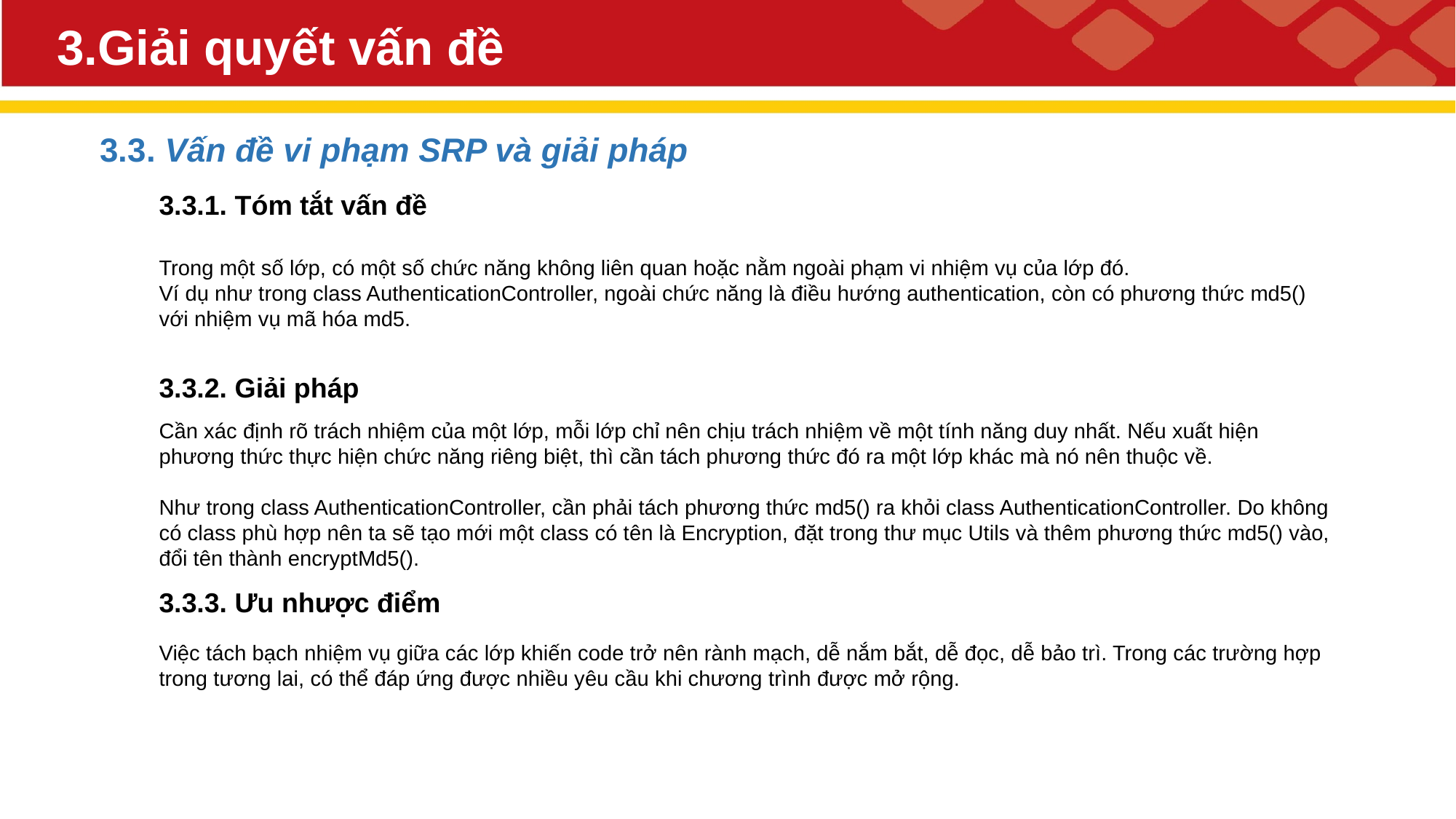

# 3.Giải quyết vấn đề
3.3. Vấn đề vi phạm SRP và giải pháp
3.3.1. Tóm tắt vấn đề
Trong một số lớp, có một số chức năng không liên quan hoặc nằm ngoài phạm vi nhiệm vụ của lớp đó.
Ví dụ như trong class AuthenticationController, ngoài chức năng là điều hướng authentication, còn có phương thức md5() với nhiệm vụ mã hóa md5.
3.3.2. Giải pháp
Cần xác định rõ trách nhiệm của một lớp, mỗi lớp chỉ nên chịu trách nhiệm về một tính năng duy nhất. Nếu xuất hiện phương thức thực hiện chức năng riêng biệt, thì cần tách phương thức đó ra một lớp khác mà nó nên thuộc về.

Như trong class AuthenticationController, cần phải tách phương thức md5() ra khỏi class AuthenticationController. Do không có class phù hợp nên ta sẽ tạo mới một class có tên là Encryption, đặt trong thư mục Utils và thêm phương thức md5() vào, đổi tên thành encryptMd5().
3.3.3. Ưu nhược điểm
Việc tách bạch nhiệm vụ giữa các lớp khiến code trở nên rành mạch, dễ nắm bắt, dễ đọc, dễ bảo trì. Trong các trường hợp trong tương lai, có thể đáp ứng được nhiều yêu cầu khi chương trình được mở rộng.